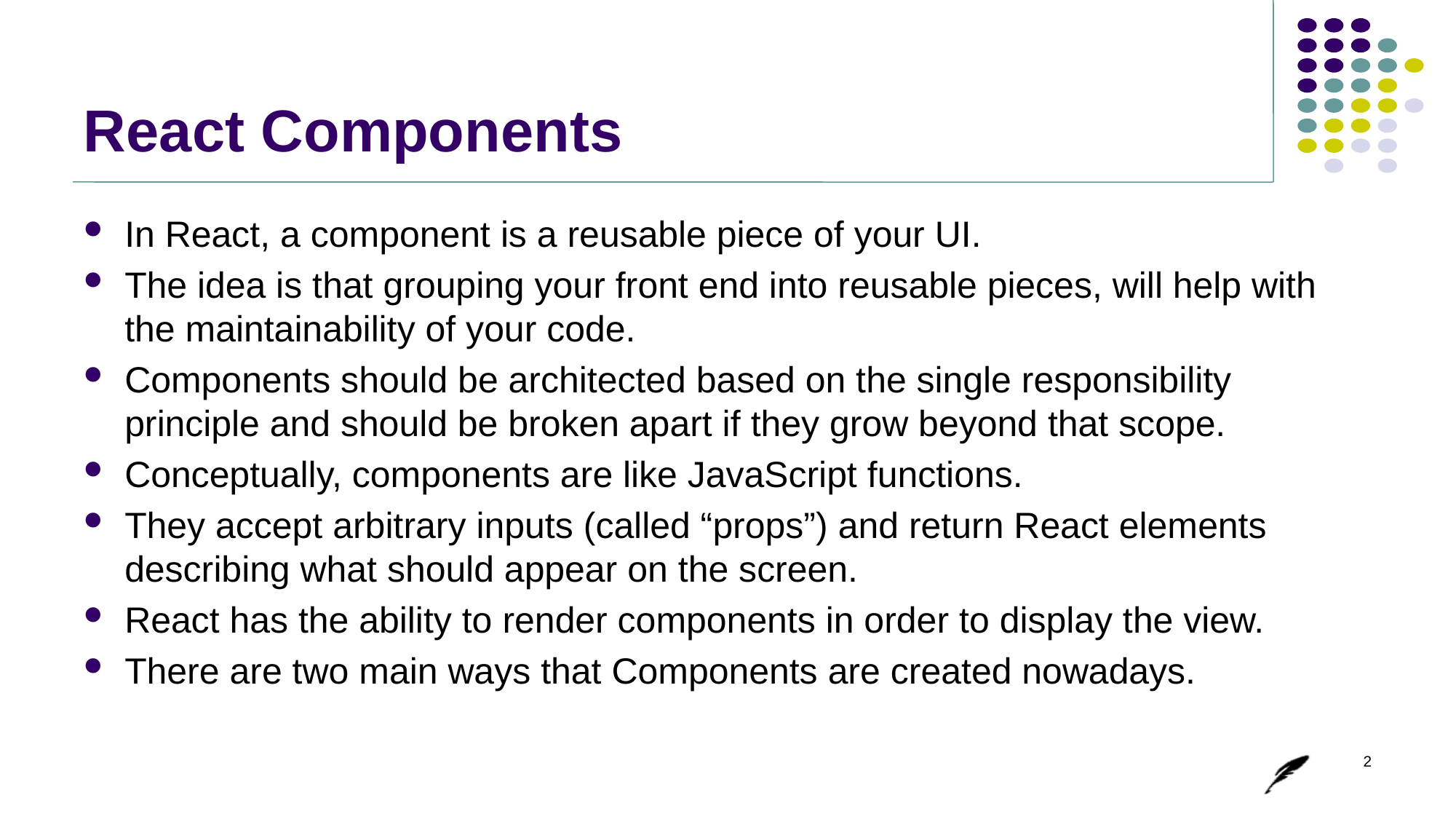

# React Components
In React, a component is a reusable piece of your UI.
The idea is that grouping your front end into reusable pieces, will help with the maintainability of your code.
Components should be architected based on the single responsibility principle and should be broken apart if they grow beyond that scope.
Conceptually, components are like JavaScript functions.
They accept arbitrary inputs (called “props”) and return React elements describing what should appear on the screen.
React has the ability to render components in order to display the view.
There are two main ways that Components are created nowadays.

2